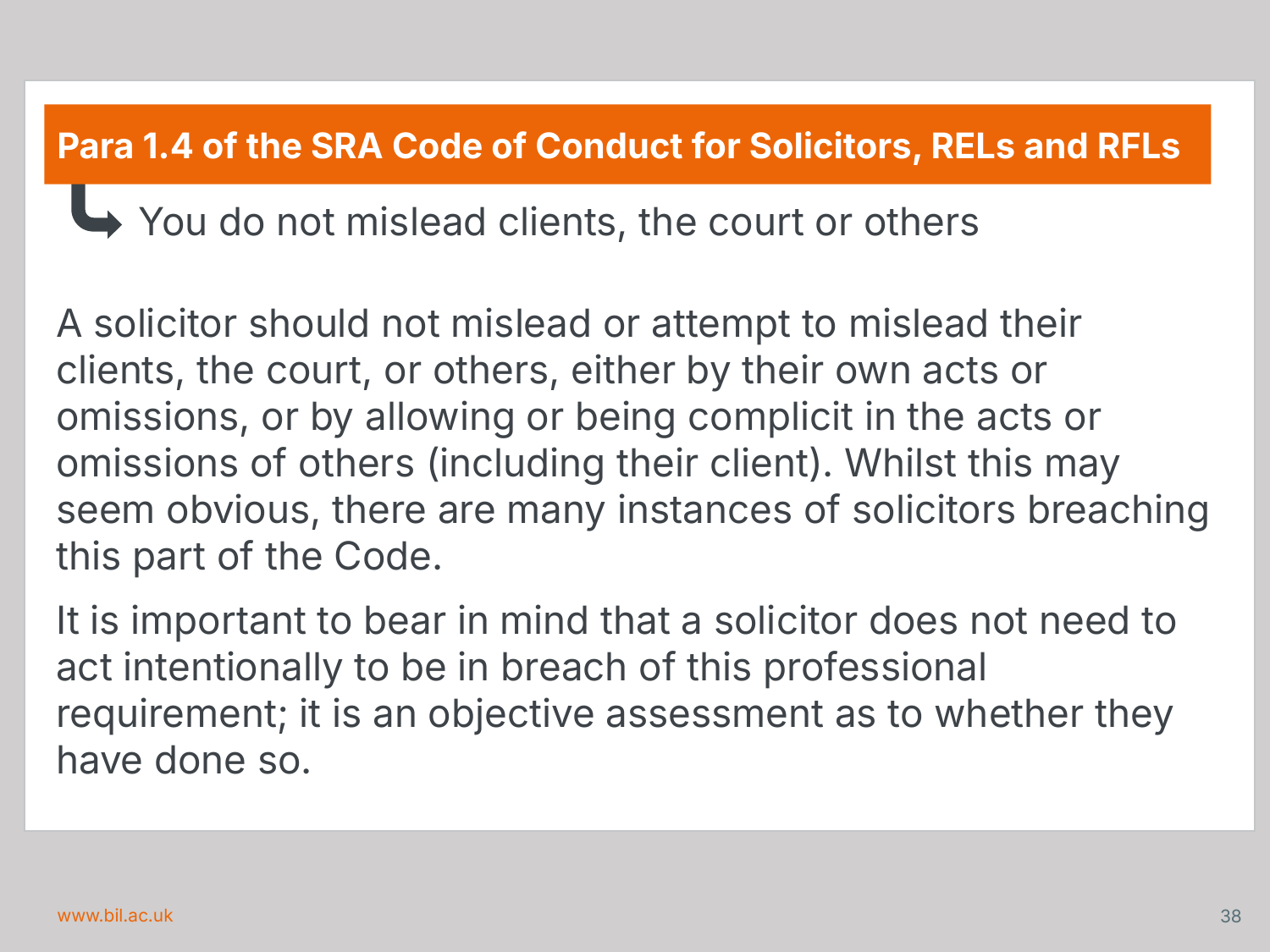

Para 1.4 of the SRA Code of Conduct for Solicitors, RELs and RFLs

You do not mislead clients, the court or others
A solicitor should not mislead or attempt to mislead their clients, the court, or others, either by their own acts or omissions, or by allowing or being complicit in the acts or omissions of others (including their client). Whilst this may seem obvious, there are many instances of solicitors breaching this part of the Code.
It is important to bear in mind that a solicitor does not need to act intentionally to be in breach of this professional requirement; it is an objective assessment as to whether they have done so.

38
www.bil.ac.uk